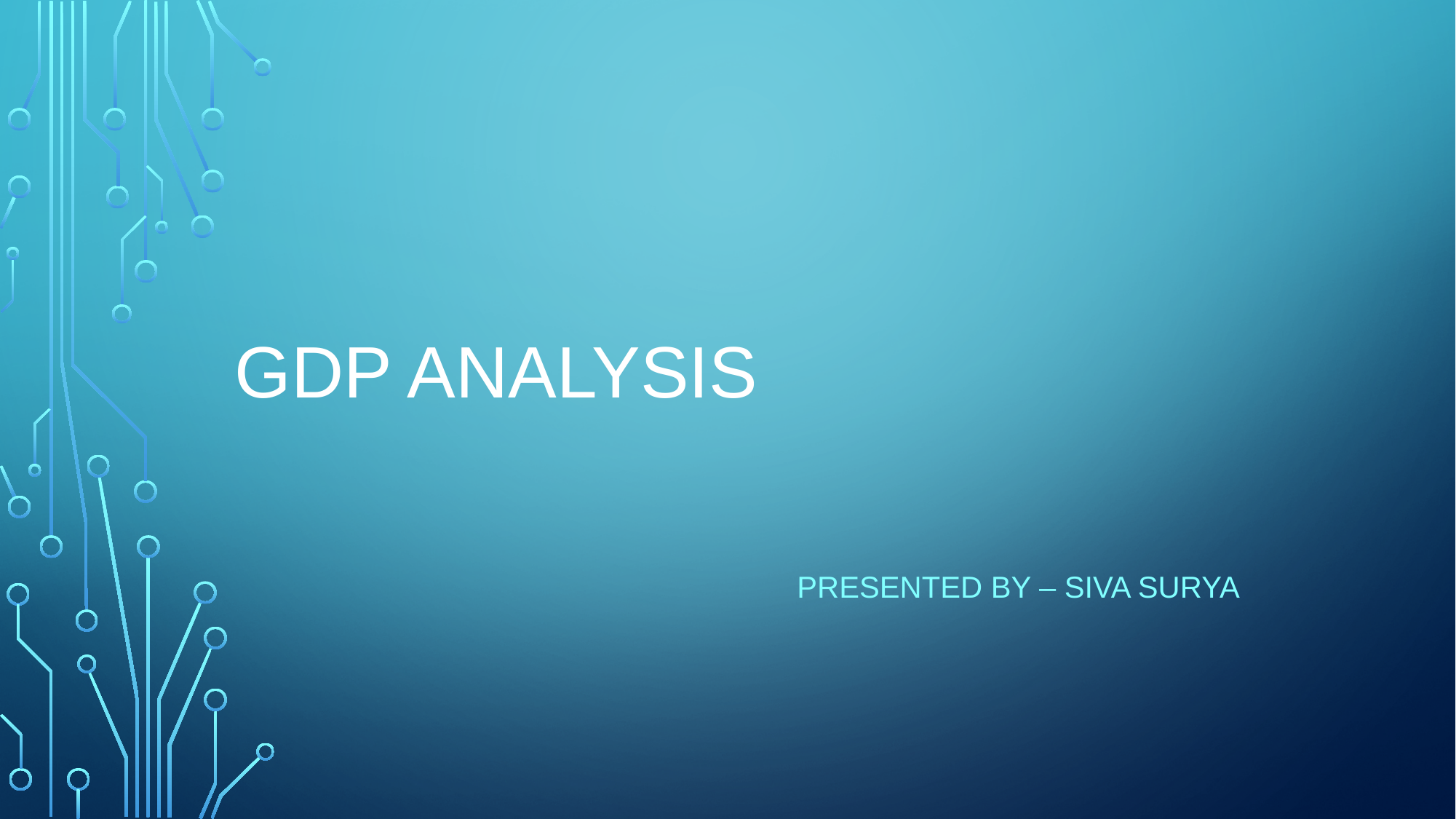

# GDP ANALYSIS
Presented by – Siva surya